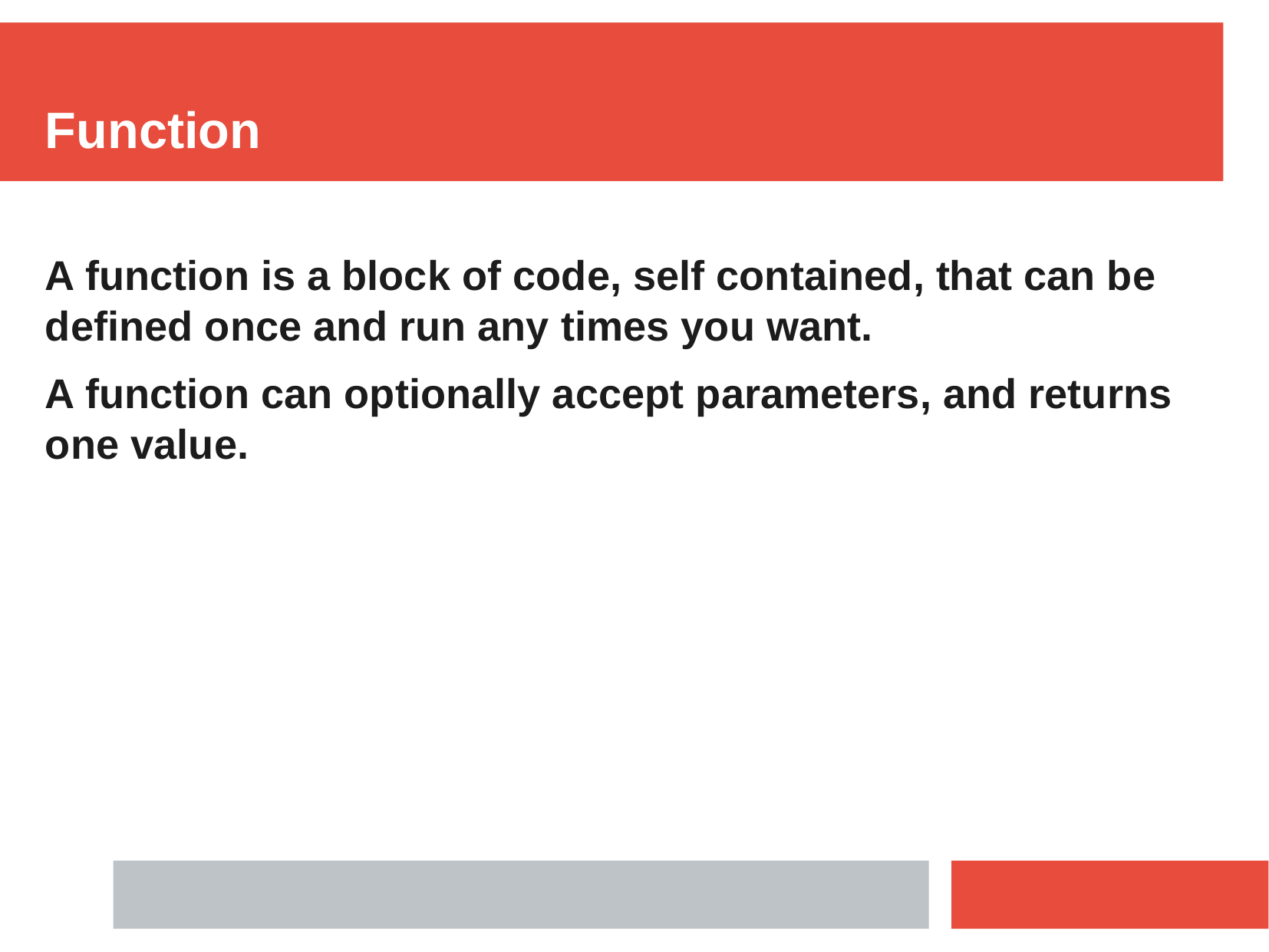

Function
A function is a block of code, self contained, that can be defined once and run any times you want.
A function can optionally accept parameters, and returns one value.